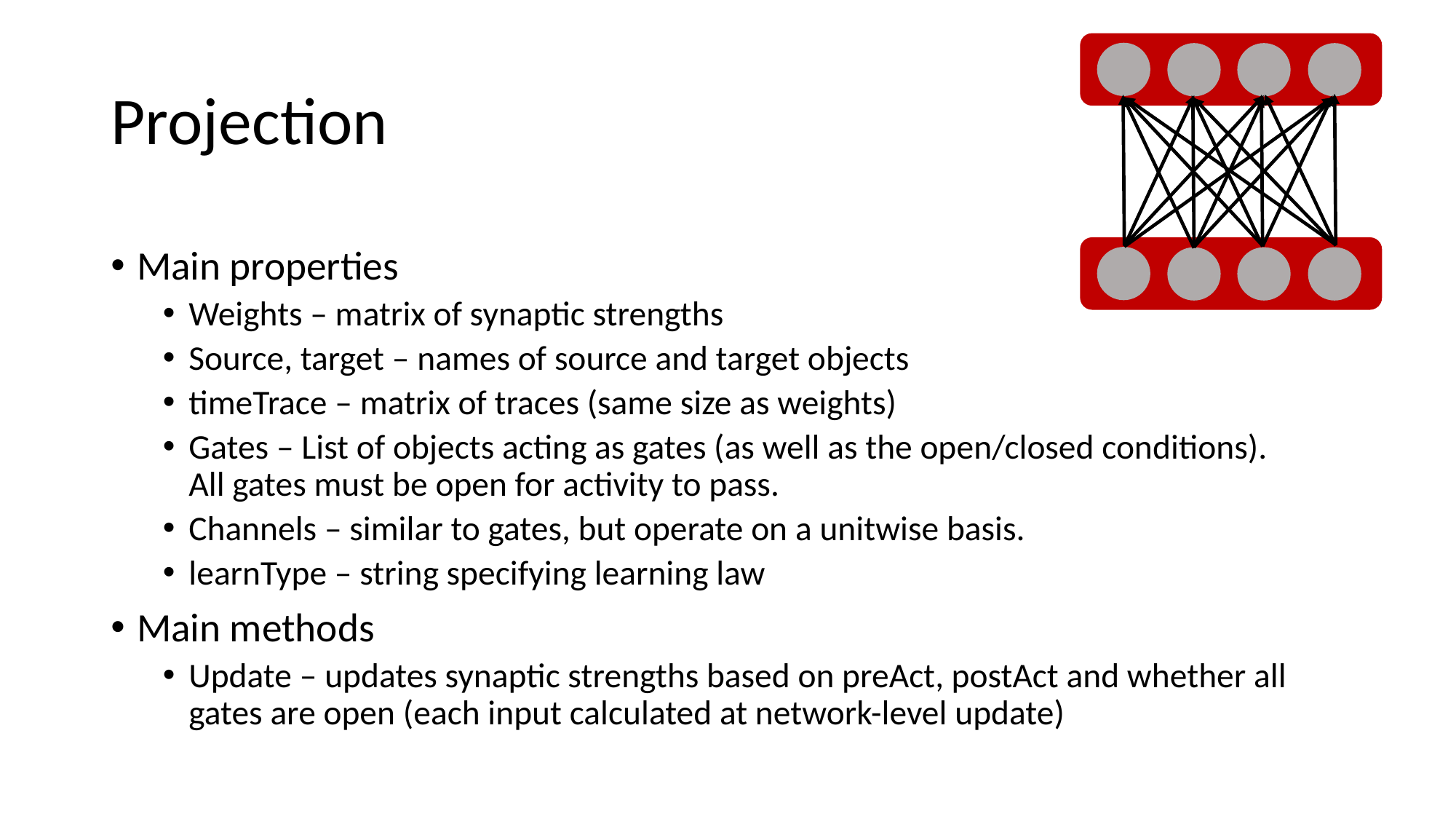

# Projection
Main properties
Weights – matrix of synaptic strengths
Source, target – names of source and target objects
timeTrace – matrix of traces (same size as weights)
Gates – List of objects acting as gates (as well as the open/closed conditions). All gates must be open for activity to pass.
Channels – similar to gates, but operate on a unitwise basis.
learnType – string specifying learning law
Main methods
Update – updates synaptic strengths based on preAct, postAct and whether all gates are open (each input calculated at network-level update)